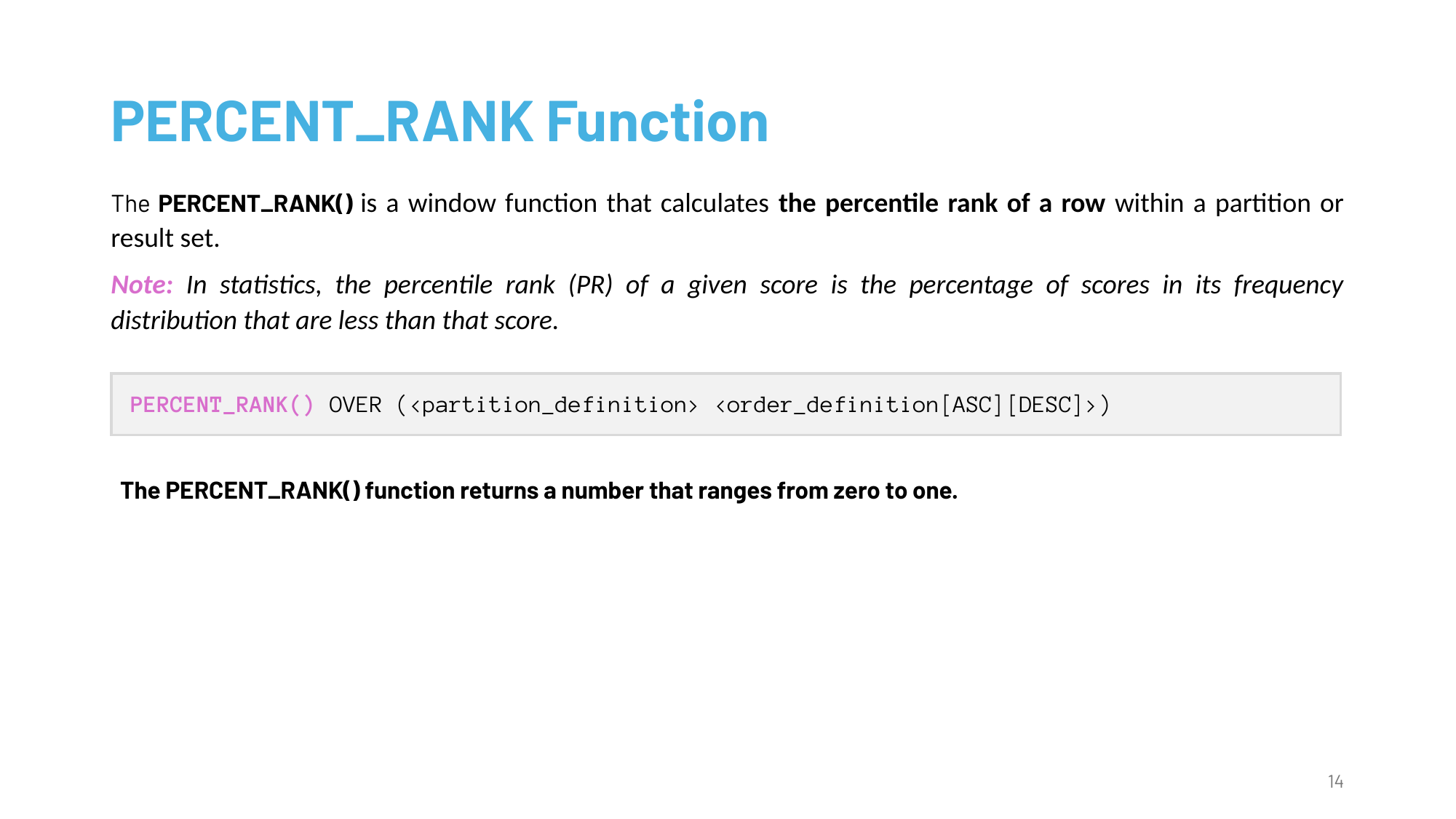

# PERCENT_RANK Function
The PERCENT_RANK() is a window function that calculates the percentile rank of a row within a partition or result set.
Note: In statistics, the percentile rank (PR) of a given score is the percentage of scores in its frequency distribution that are less than that score.

PERCENT_RANK() OVER (<partition_definition> <order_definition[ASC][DESC]>)
The PERCENT_RANK() function returns a number that ranges from zero to one.
14